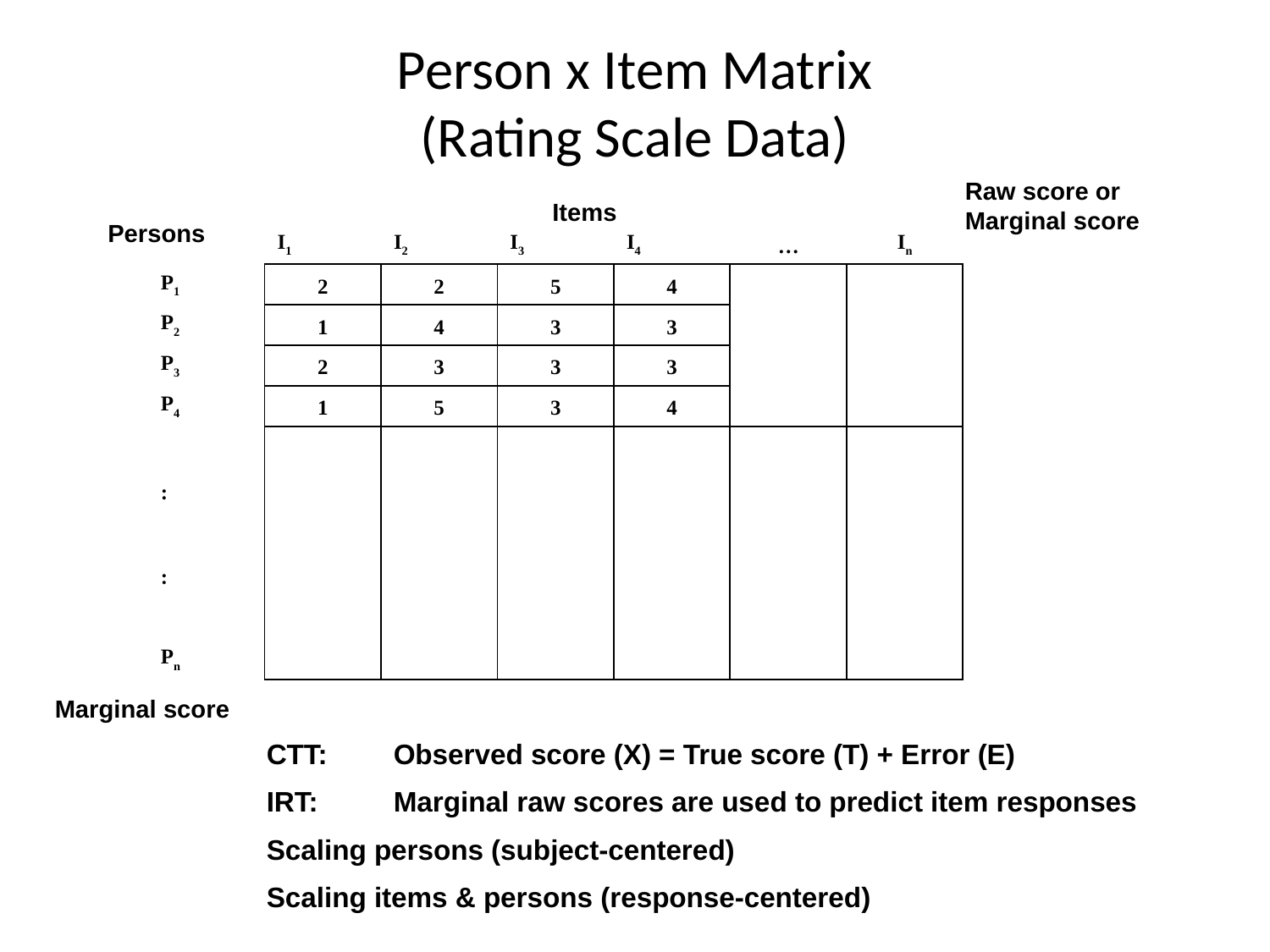

# Person x Item Matrix (Rating Scale Data)
Raw score or Marginal score
|  | I1 | I2 | I3 | I4 | … | In |  |
| --- | --- | --- | --- | --- | --- | --- | --- |
| P1 | 2 | 2 | 5 | 4 |  |  |  |
| P2 | 1 | 4 | 3 | 3 |  |  |  |
| P3 | 2 | 3 | 3 | 3 |  |  |  |
| P4 | 1 | 5 | 3 | 4 |  |  |  |
| : |  |  |  |  |  |  |  |
| : |  |  |  |  |  |  |  |
| Pn |  |  |  |  |  |  |  |
Items
Persons
Marginal score
CTT:	Observed score (X) = True score (T) + Error (E)
IRT:	Marginal raw scores are used to predict item responses
Scaling persons (subject-centered)
Scaling items & persons (response-centered)